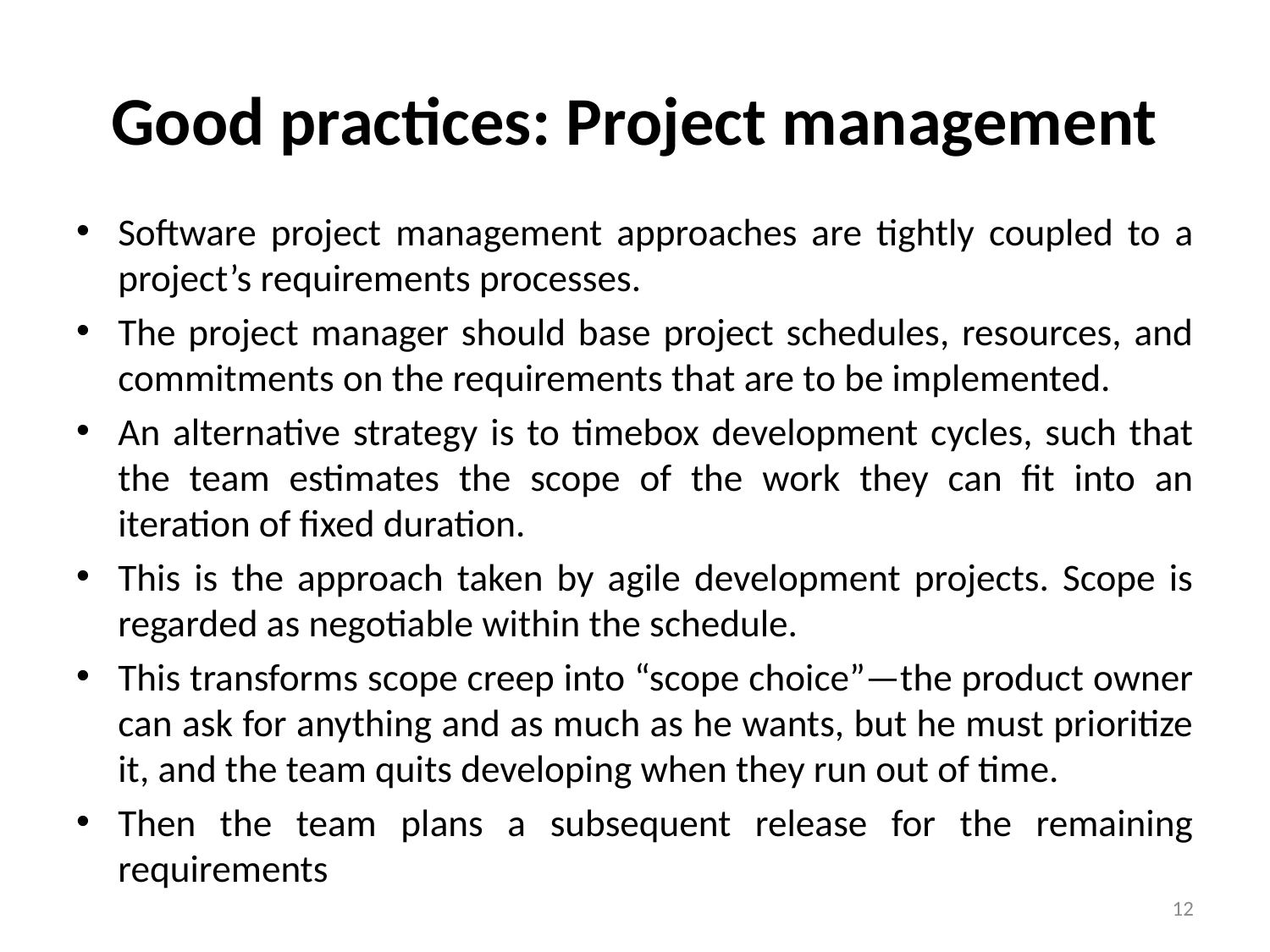

# Good practices: Project management
Software project management approaches are tightly coupled to a project’s requirements processes.
The project manager should base project schedules, resources, and commitments on the requirements that are to be implemented.
An alternative strategy is to timebox development cycles, such that the team estimates the scope of the work they can fit into an iteration of fixed duration.
This is the approach taken by agile development projects. Scope is regarded as negotiable within the schedule.
This transforms scope creep into “scope choice”—the product owner can ask for anything and as much as he wants, but he must prioritize it, and the team quits developing when they run out of time.
Then the team plans a subsequent release for the remaining requirements
12